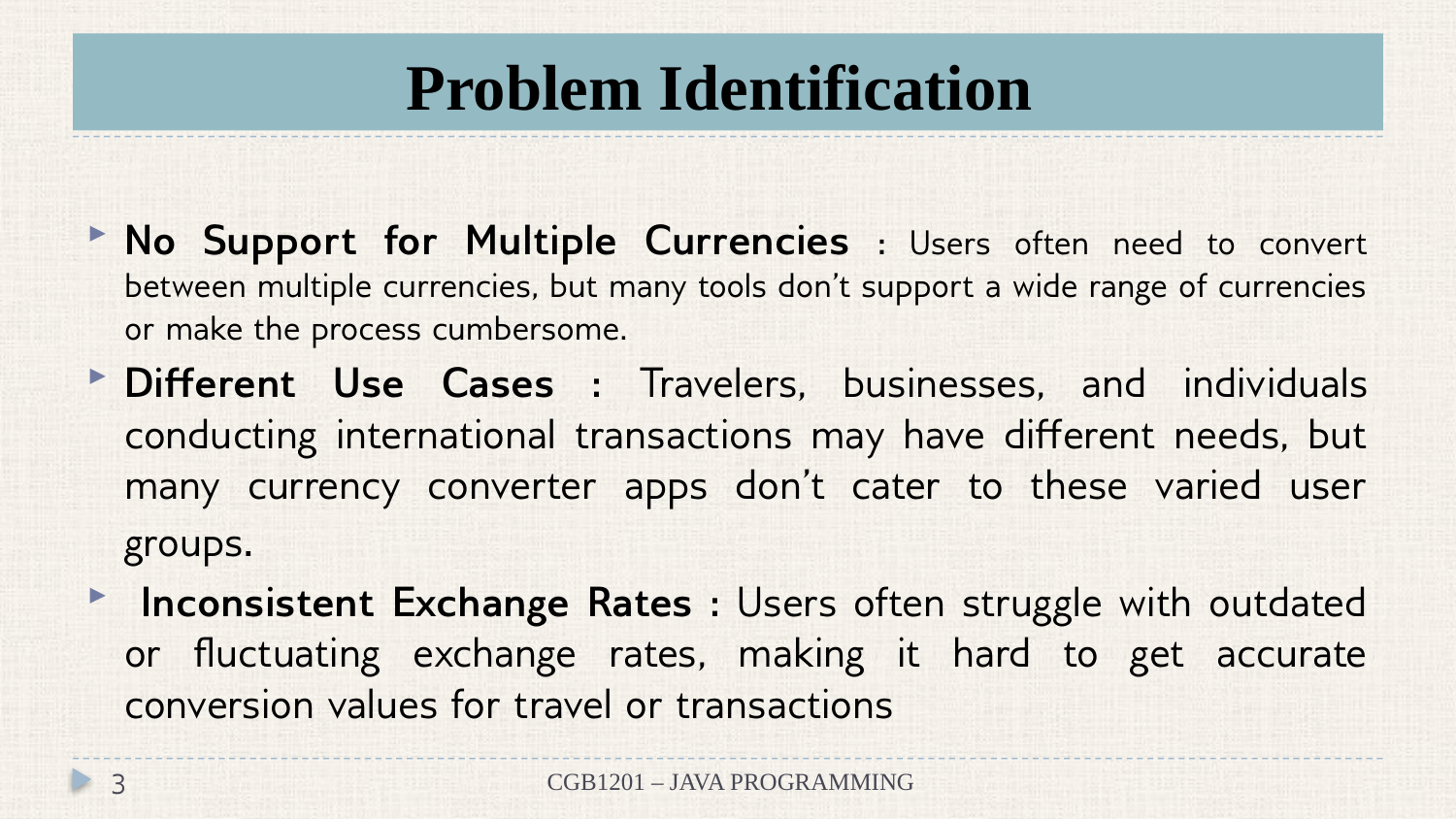

# Problem Identification

No Support for Multiple Currencies : Users often need to convert between multiple currencies, but many tools don’t support a wide range of currencies or make the process cumbersome.
Different Use Cases : Travelers, businesses, and individuals conducting international transactions may have different needs, but many currency converter apps don’t cater to these varied user groups.
 Inconsistent Exchange Rates : Users often struggle with outdated or fluctuating exchange rates, making it hard to get accurate conversion values for travel or transactions

3
CGB1201 – JAVA PROGRAMMING